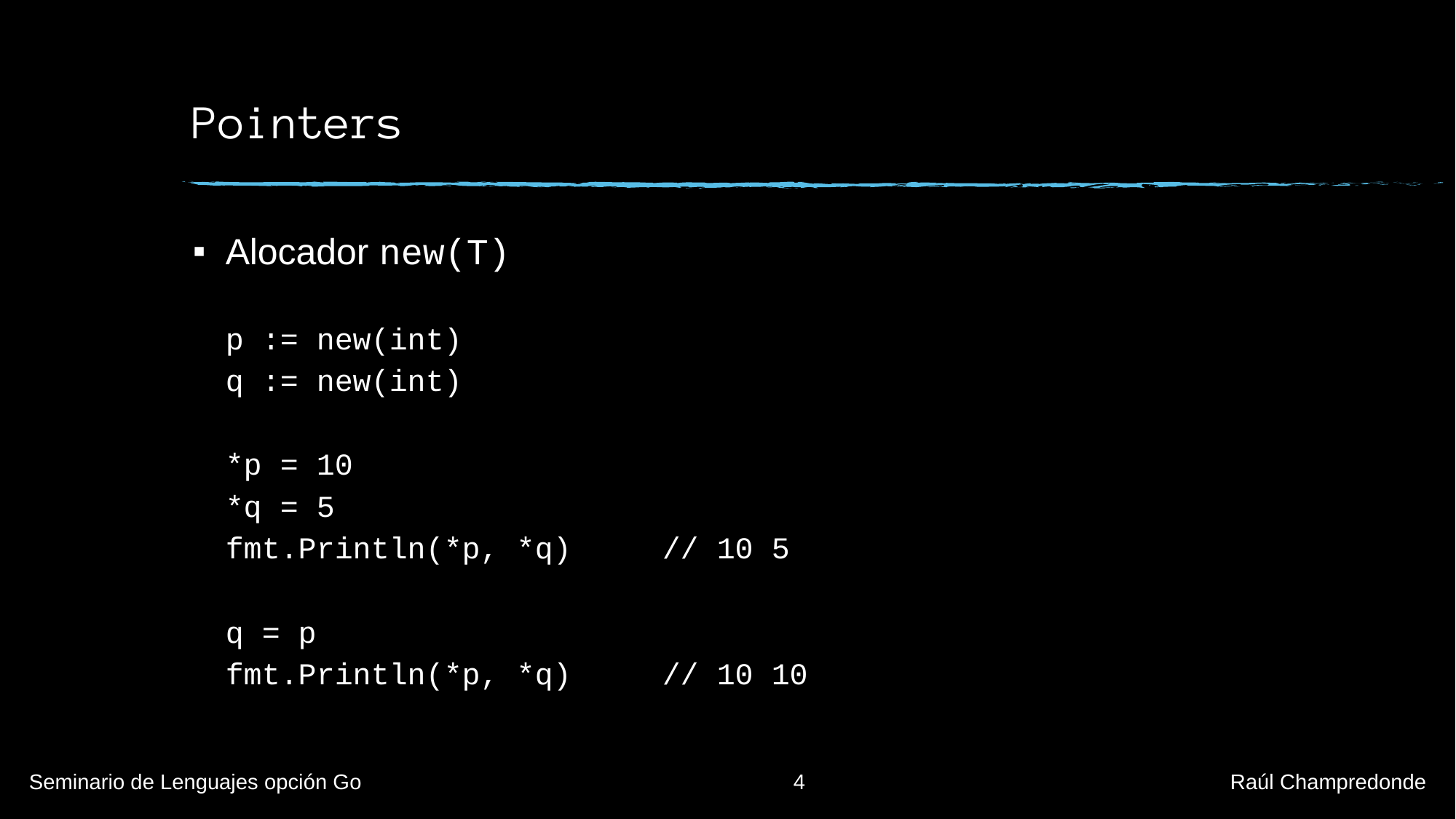

# Pointers
Alocador new(T)

p := new(int)
q := new(int)

*p = 10
*q = 5
fmt.Println(*p, *q)	// 10 5

q = p
fmt.Println(*p, *q)	// 10 10
Seminario de Lenguajes opción Go				4				Raúl Champredonde